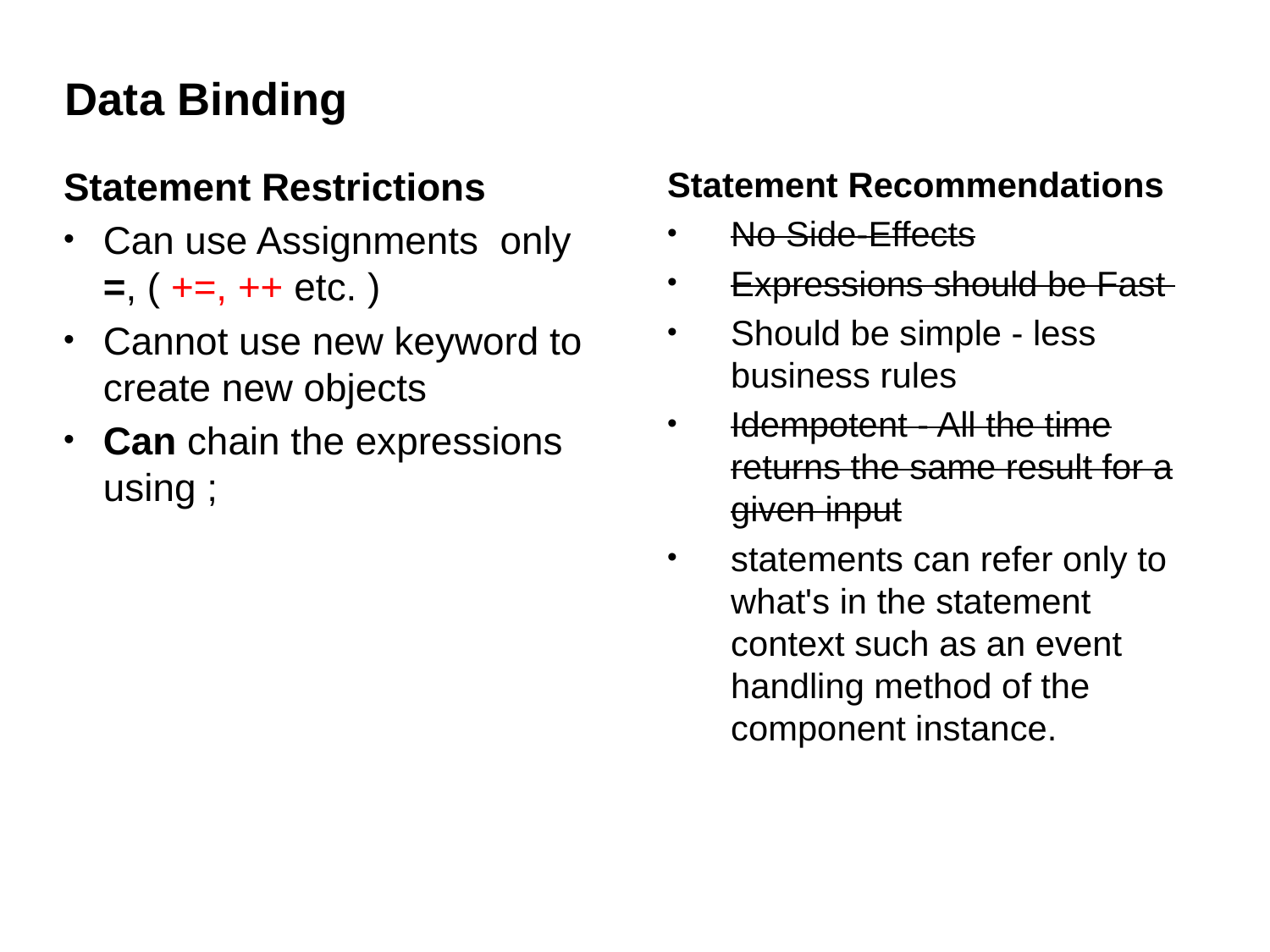

# Data Binding
Statement Restrictions
Can use Assignments  only =, ( +=, ++ etc. )
Cannot use new keyword to create new objects
Can chain the expressions using ;

Statement Recommendations
No Side-Effects
Expressions should be Fast
Should be simple - less business rules
Idempotent - All the time returns the same result for a given input
statements can refer only to what's in the statement context such as an event handling method of the component instance.